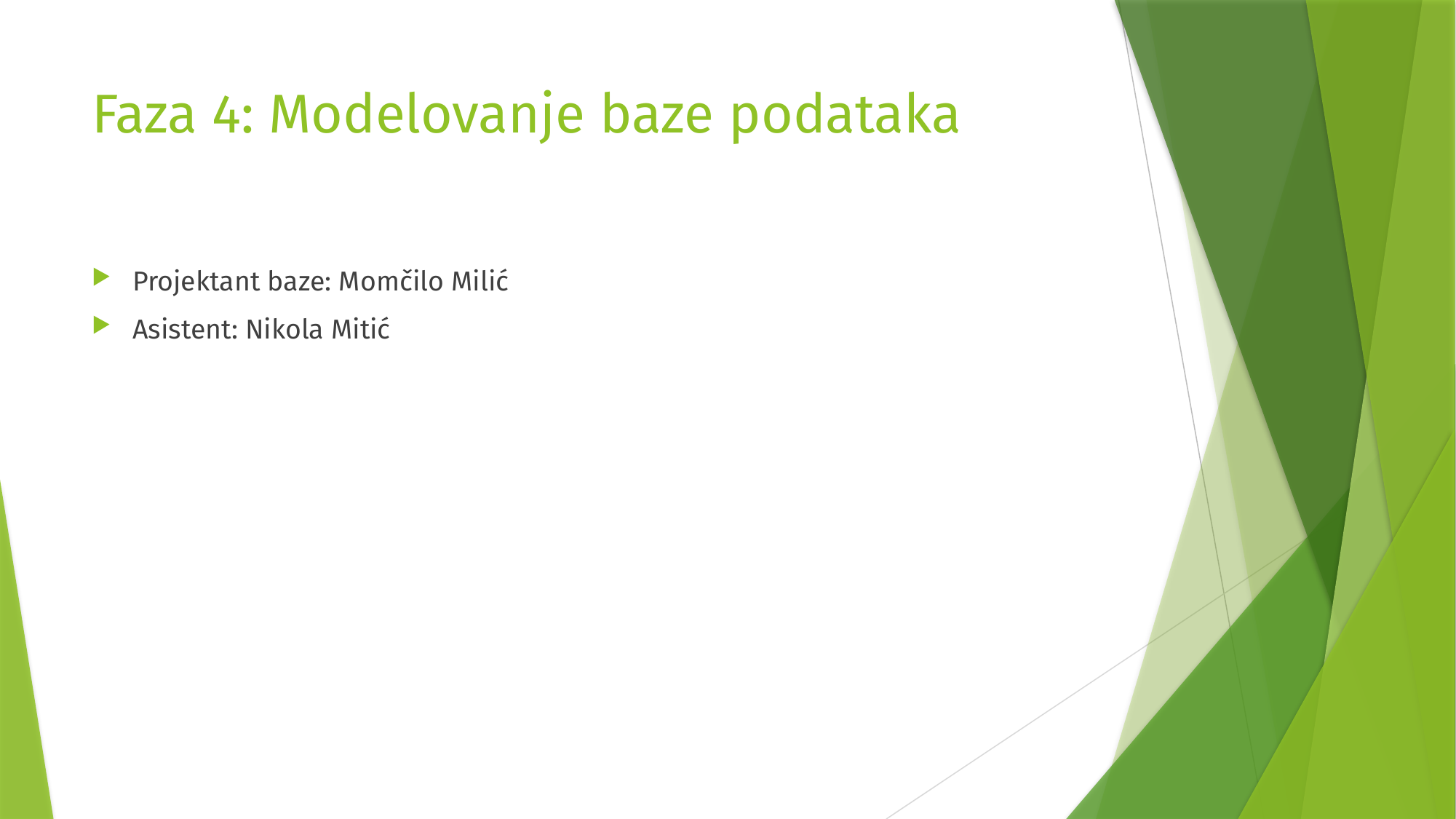

# Faza 4: Modelovanje baze podataka
Projektant baze: Momčilo Milić
Asistent: Nikola Mitić